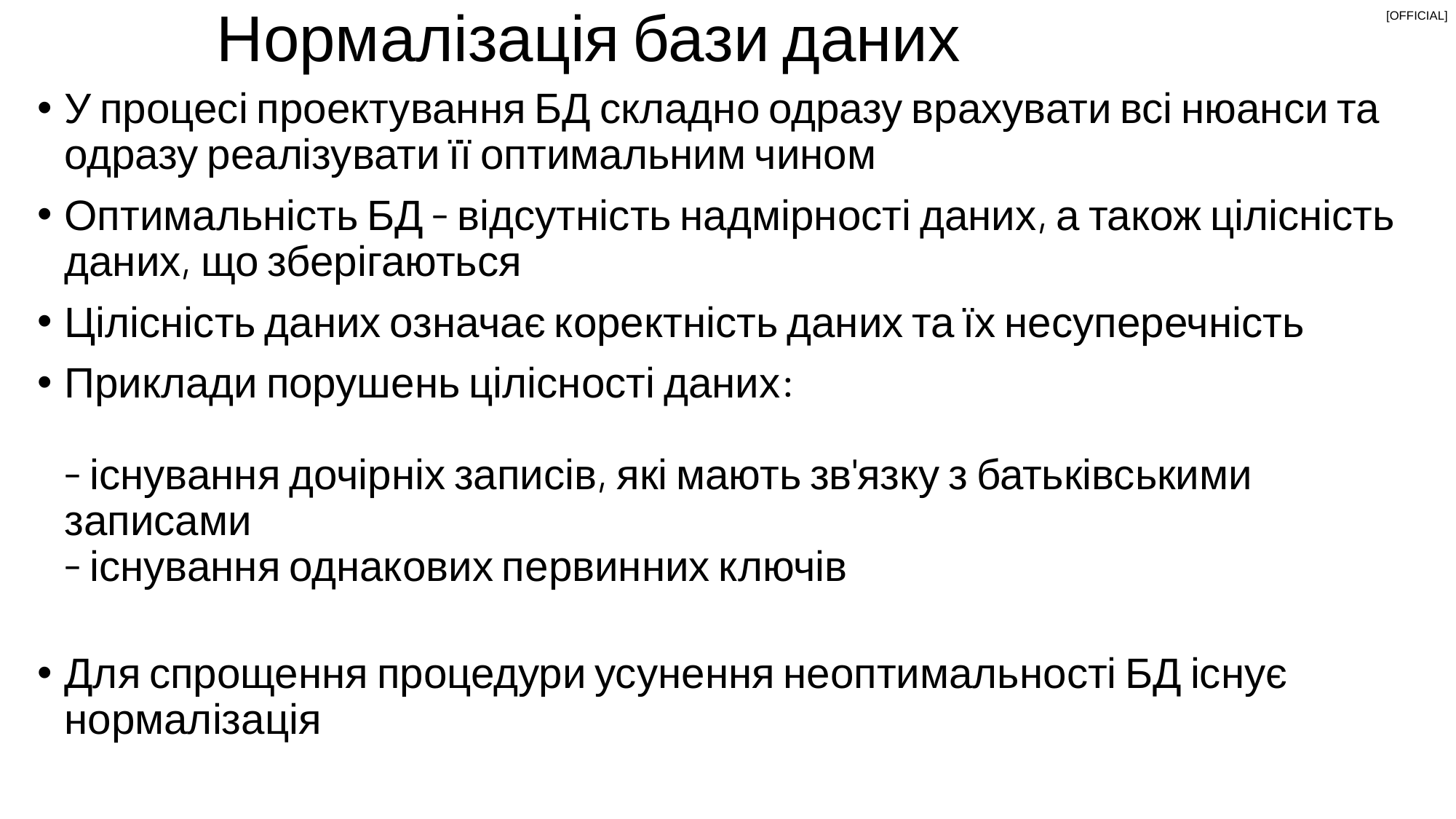

# Нормалізація бази даних
У процесі проектування БД складно одразу врахувати всі нюанси та одразу реалізувати її оптимальним чином
Оптимальність БД - відсутність надмірності даних, а також цілісність даних, що зберігаються
Цілісність даних означає коректність даних та їх несуперечність
Приклади порушень цілісності даних:
- існування дочірніх записів, які мають зв'язку з батьківськими записами
- існування однакових первинних ключів
Для спрощення процедури усунення неоптимальності БД існує нормалізація